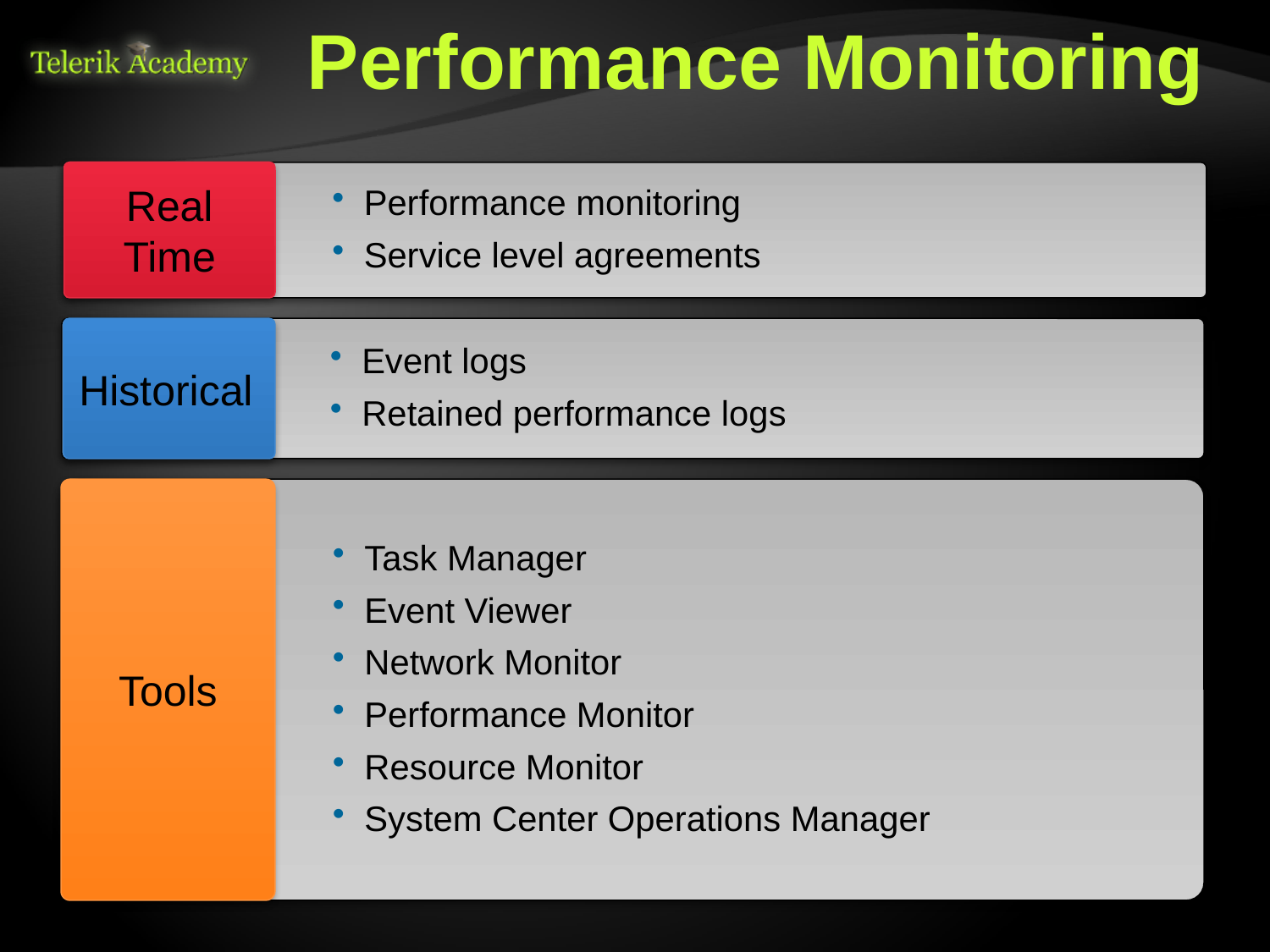

# Performance Monitoring
Real Time
Performance monitoring
Service level agreements
Event logs
Retained performance logs
Historical
Task Manager
Event Viewer
Network Monitor
Performance Monitor
Resource Monitor
System Center Operations Manager
Tools